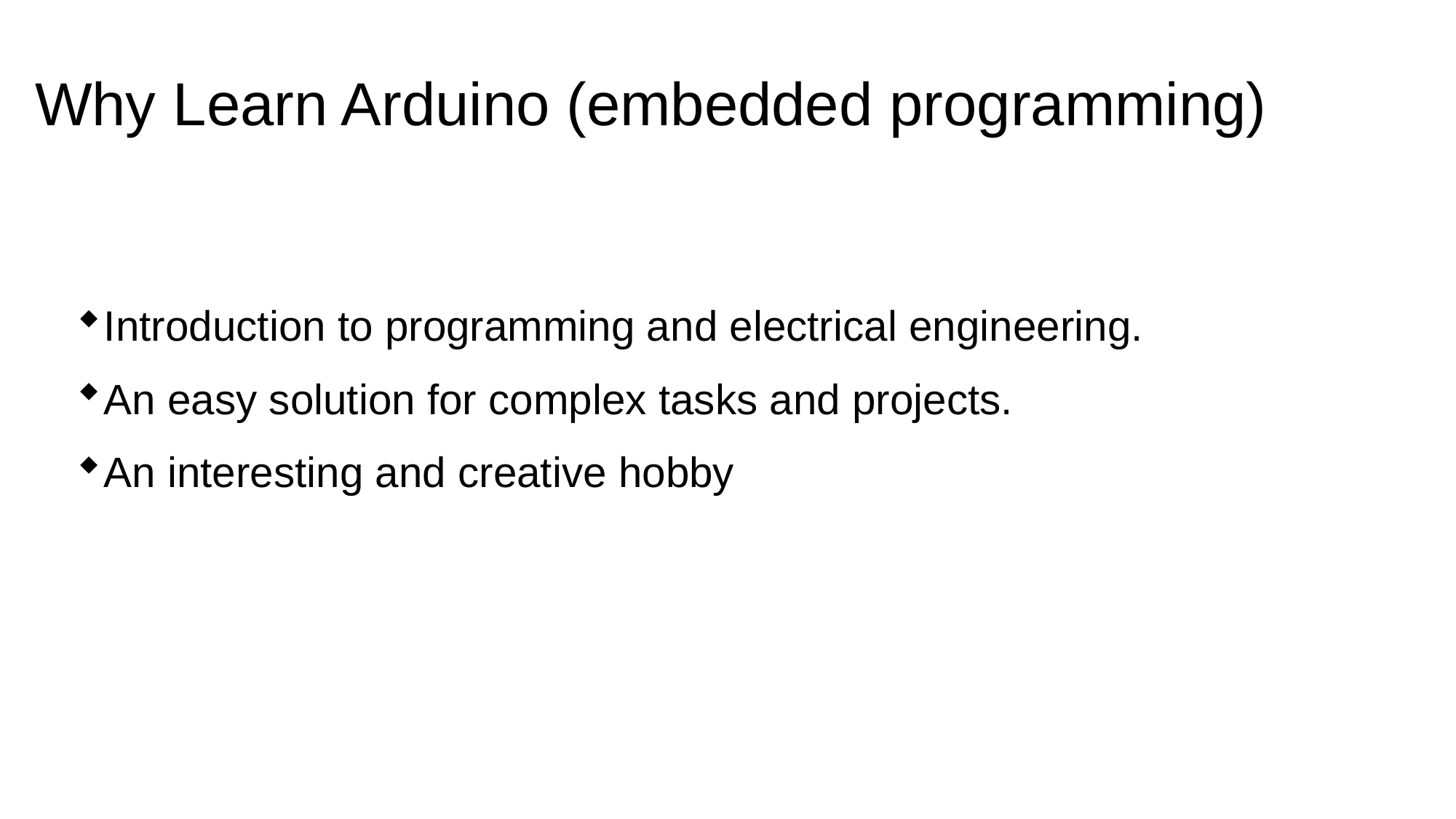

# Why Learn Arduino (embedded programming)
Introduction to programming and electrical engineering.
An easy solution for complex tasks and projects.
An interesting and creative hobby